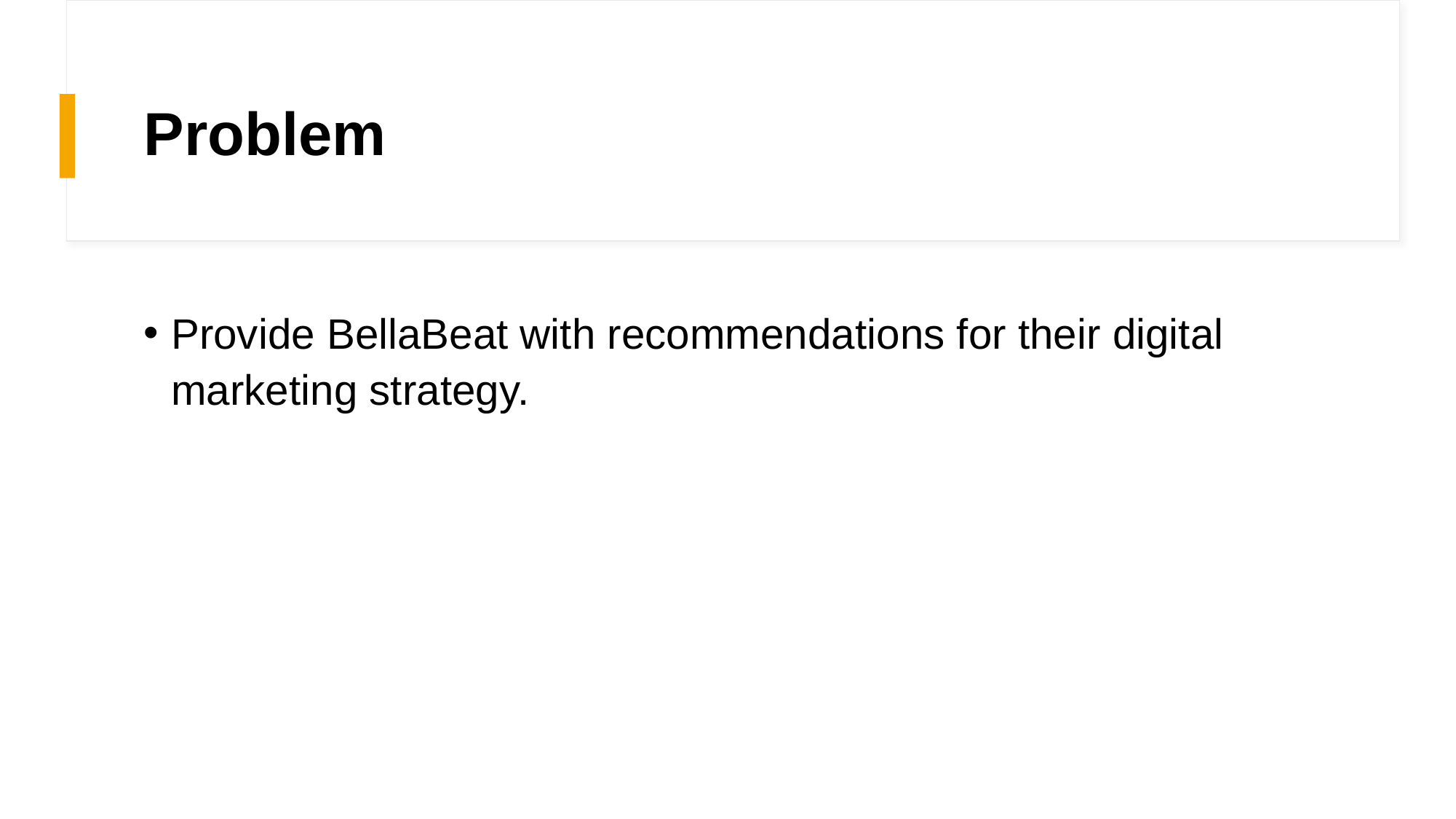

# Problem
Provide BellaBeat with recommendations for their digital marketing strategy.